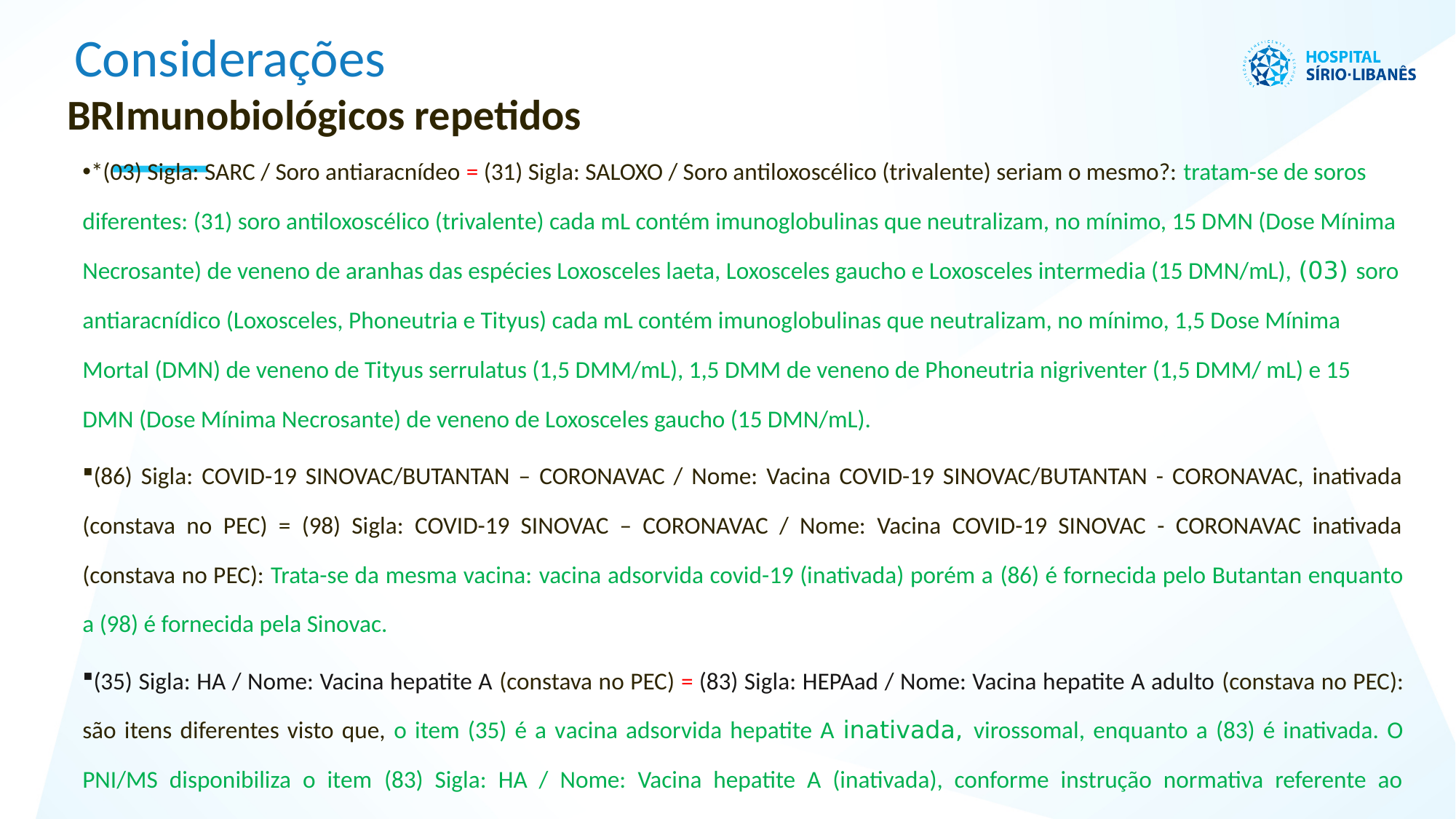

Considerações
BRImunobiológicos repetidos

*(03) Sigla: SARC / Soro antiaracnídeo = (31) Sigla: SALOXO / Soro antiloxoscélico (trivalente) seriam o mesmo?: tratam-se de soros diferentes: (31) soro antiloxoscélico (trivalente) cada mL contém imunoglobulinas que neutralizam, no mínimo, 15 DMN (Dose Mínima Necrosante) de veneno de aranhas das espécies Loxosceles laeta, Loxosceles gaucho e Loxosceles intermedia (15 DMN/mL), (03) soro antiaracnídico (Loxosceles, Phoneutria e Tityus) cada mL contém imunoglobulinas que neutralizam, no mínimo, 1,5 Dose Mínima Mortal (DMN) de veneno de Tityus serrulatus (1,5 DMM/mL), 1,5 DMM de veneno de Phoneutria nigriventer (1,5 DMM/ mL) e 15 DMN (Dose Mínima Necrosante) de veneno de Loxosceles gaucho (15 DMN/mL).
(86) Sigla: COVID-19 SINOVAC/BUTANTAN – CORONAVAC / Nome: Vacina COVID-19 SINOVAC/BUTANTAN - CORONAVAC, inativada (constava no PEC) = (98) Sigla: COVID-19 SINOVAC – CORONAVAC / Nome: Vacina COVID-19 SINOVAC - CORONAVAC inativada (constava no PEC): Trata-se da mesma vacina: vacina adsorvida covid-19 (inativada) porém a (86) é fornecida pelo Butantan enquanto a (98) é fornecida pela Sinovac.
(35) Sigla: HA / Nome: Vacina hepatite A (constava no PEC) = (83) Sigla: HEPAad / Nome: Vacina hepatite A adulto (constava no PEC): são itens diferentes visto que, o item (35) é a vacina adsorvida hepatite A inativada, virossomal, enquanto a (83) é inativada. O PNI/MS disponibiliza o item (83) Sigla: HA / Nome: Vacina hepatite A (inativada), conforme instrução normativa referente ao calendário nacional de vacinação – 2022.